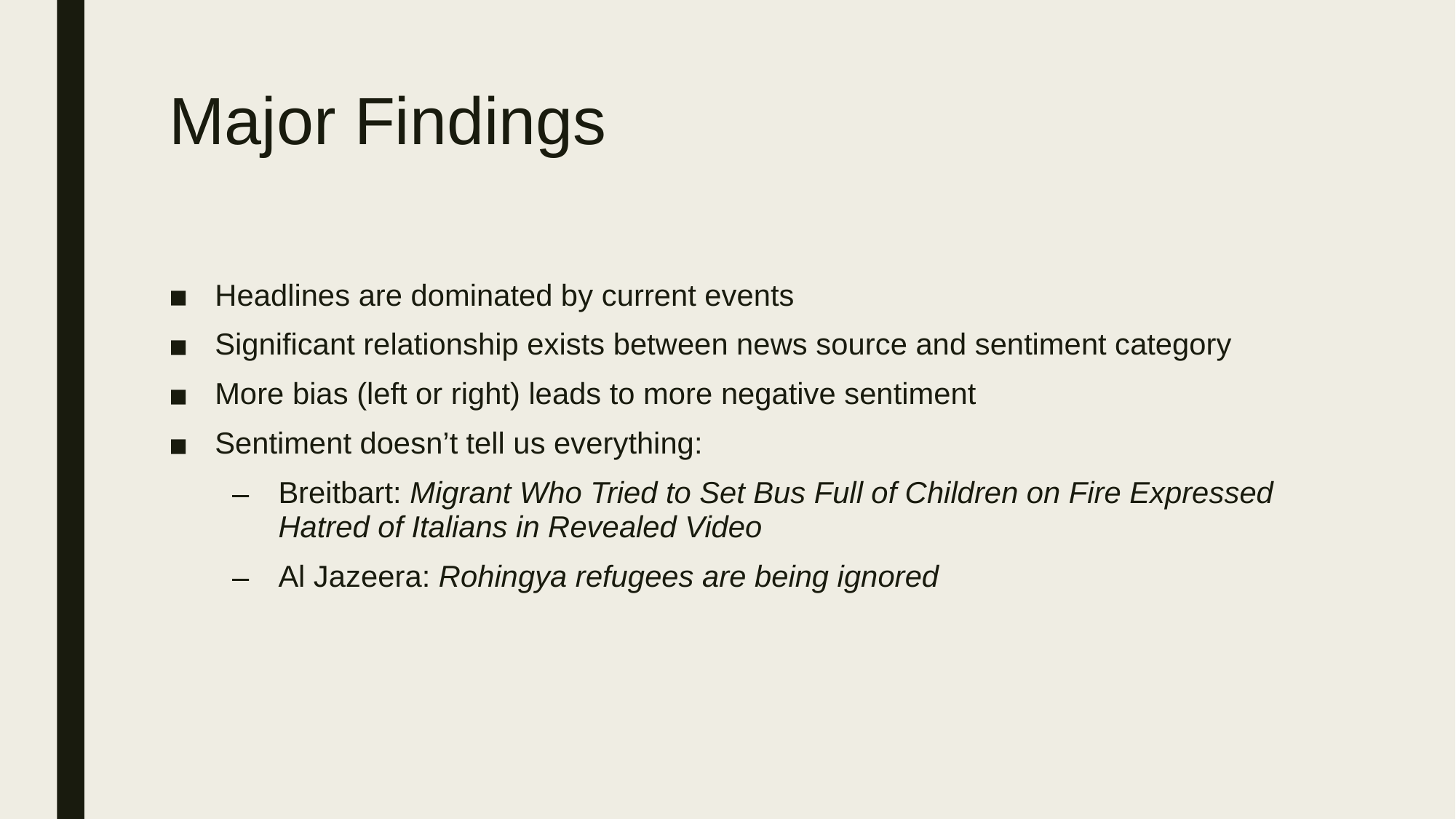

# Major Findings
Headlines are dominated by current events
Significant relationship exists between news source and sentiment category
More bias (left or right) leads to more negative sentiment
Sentiment doesn’t tell us everything:
Breitbart: Migrant Who Tried to Set Bus Full of Children on Fire Expressed Hatred of Italians in Revealed Video
Al Jazeera: Rohingya refugees are being ignored